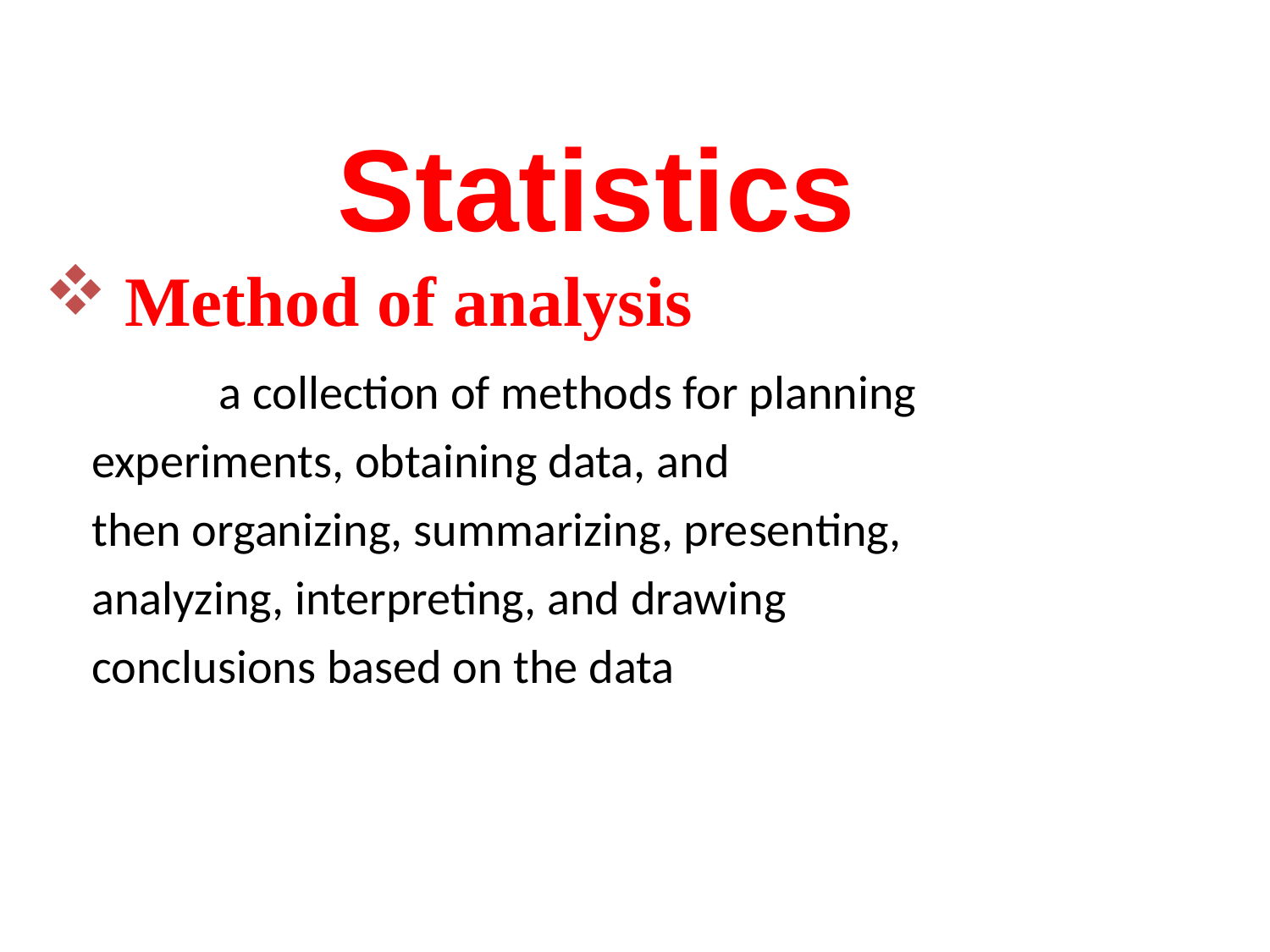

Statistics
#
 Method of analysis
		a collection of methods for planning 	experiments, obtaining data, and  			then organizing, summarizing, presenting, 		analyzing, interpreting, and drawing 			conclusions based on the data